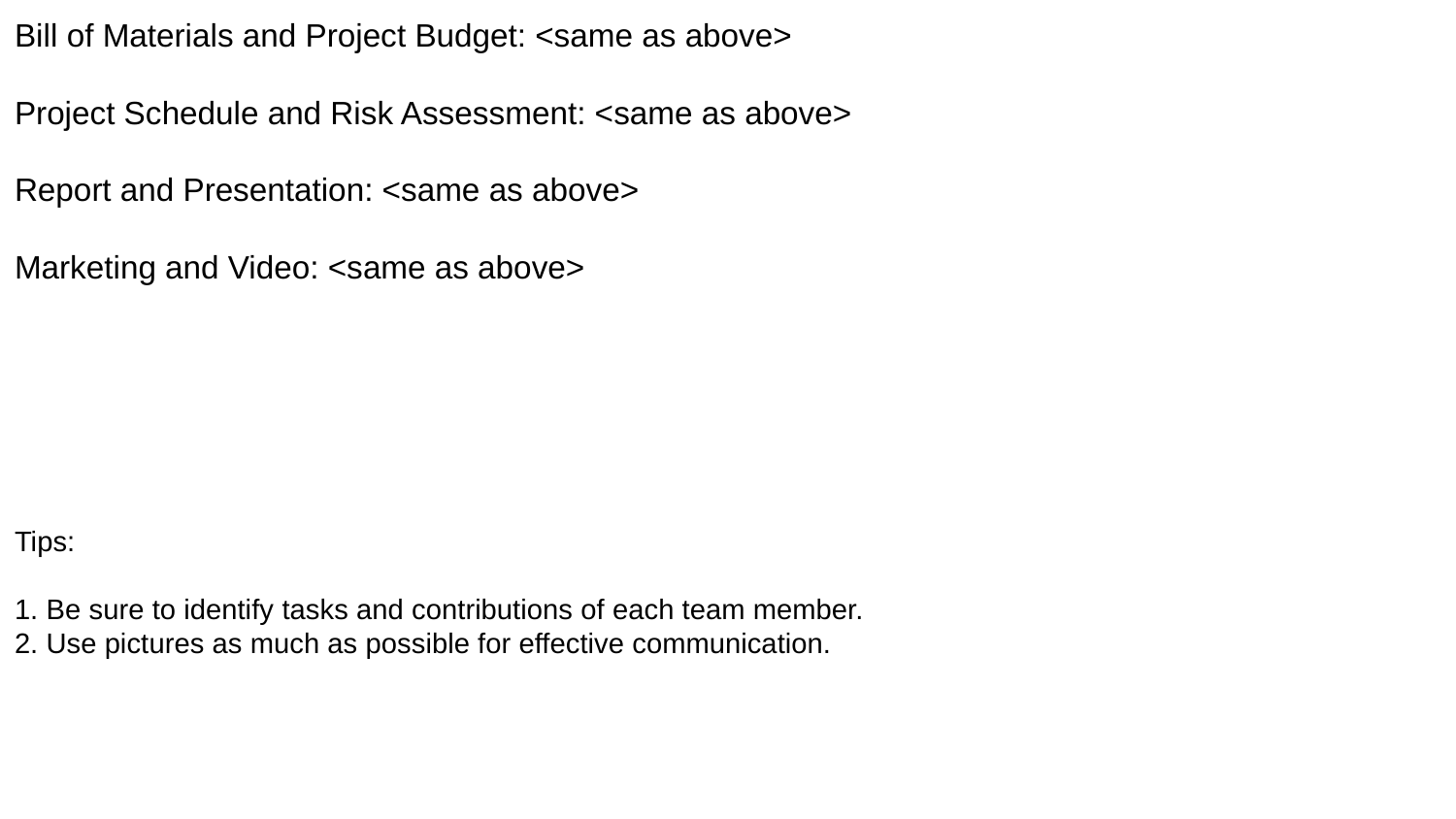

Bill of Materials and Project Budget: <same as above>

Project Schedule and Risk Assessment: <same as above>

Report and Presentation: <same as above>

Marketing and Video: <same as above>

Tips:
1. Be sure to identify tasks and contributions of each team member.
2. Use pictures as much as possible for effective communication.